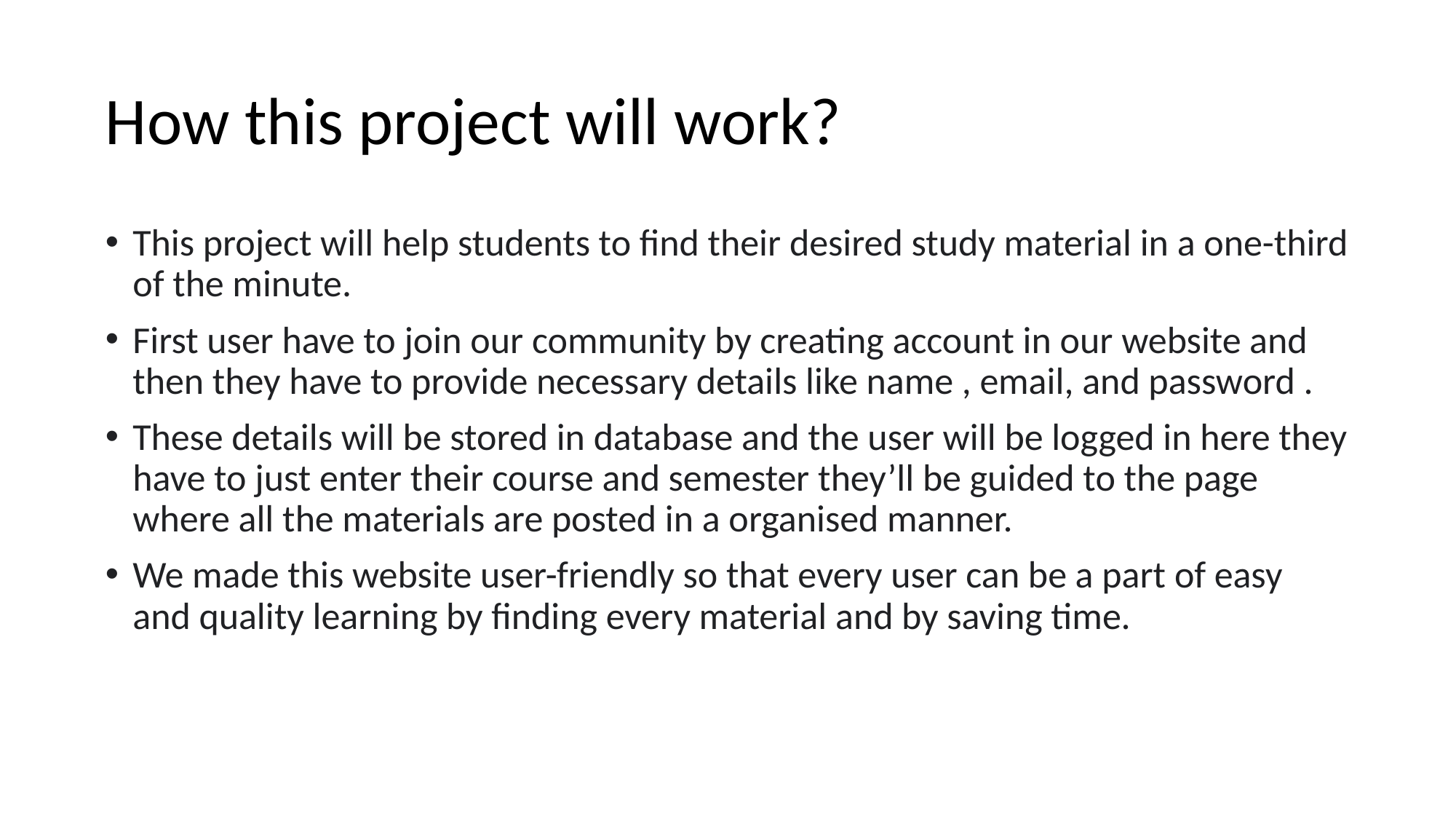

# How this project will work?
This project will help students to find their desired study material in a one-third of the minute.
First user have to join our community by creating account in our website and then they have to provide necessary details like name , email, and password .
These details will be stored in database and the user will be logged in here they have to just enter their course and semester they’ll be guided to the page where all the materials are posted in a organised manner.
We made this website user-friendly so that every user can be a part of easy and quality learning by finding every material and by saving time.